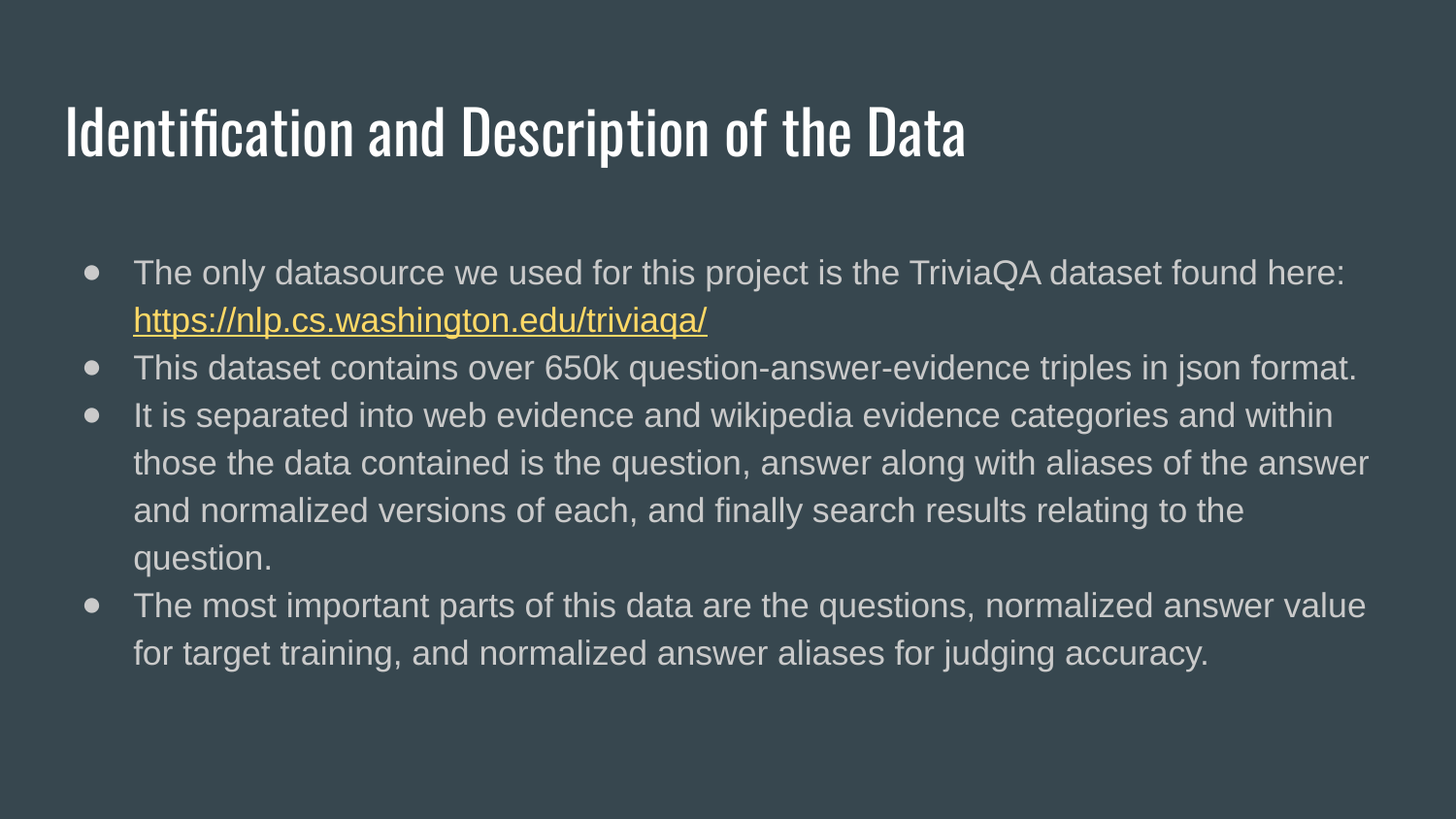

# Identification and Description of the Data
The only datasource we used for this project is the TriviaQA dataset found here: https://nlp.cs.washington.edu/triviaqa/
This dataset contains over 650k question-answer-evidence triples in json format.
It is separated into web evidence and wikipedia evidence categories and within those the data contained is the question, answer along with aliases of the answer and normalized versions of each, and finally search results relating to the question.
The most important parts of this data are the questions, normalized answer value for target training, and normalized answer aliases for judging accuracy.